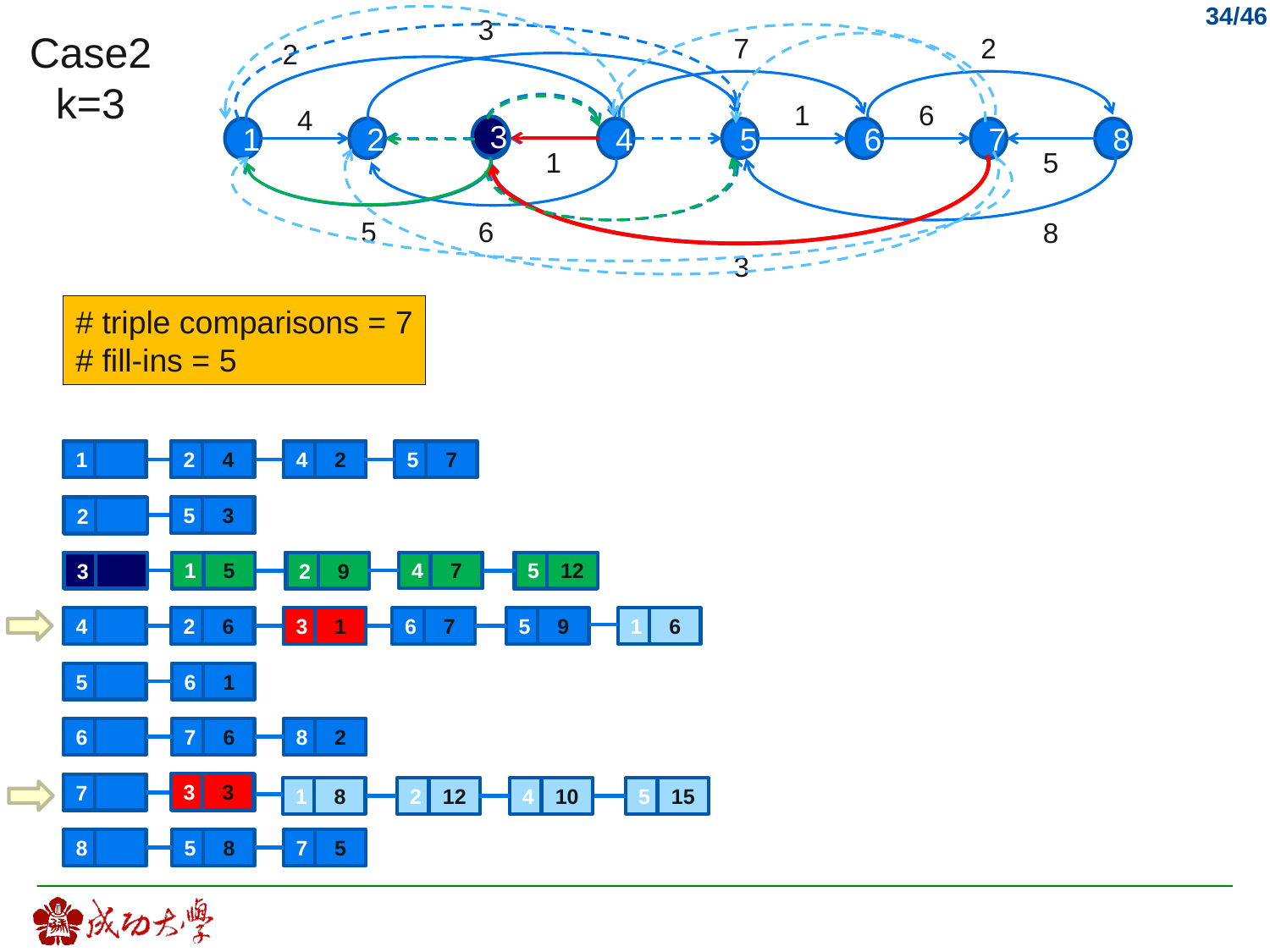

3
7
2
2

6
1
4

1
2
3
4
5
6
7
8

1
5
5
6
8
3

Case2
k=3

3

# triple comparisons = 7
# fill-ins = 5
5
7
2
4
4
2
2
4
4
2
1
1

2
4
5
3
2

5
3
2

5
12
4
7
1
5
4
7
3

1
4
3

1
5
2
9
2
9
2
9
5
12
3
1
6
7
4

2
6
2
6
3
1
5
9
1
6

5

6
1
6

7
6
8
2
3
3
7

3
3
5
15
4
10
1
8
2
12

7
5
8

5
8